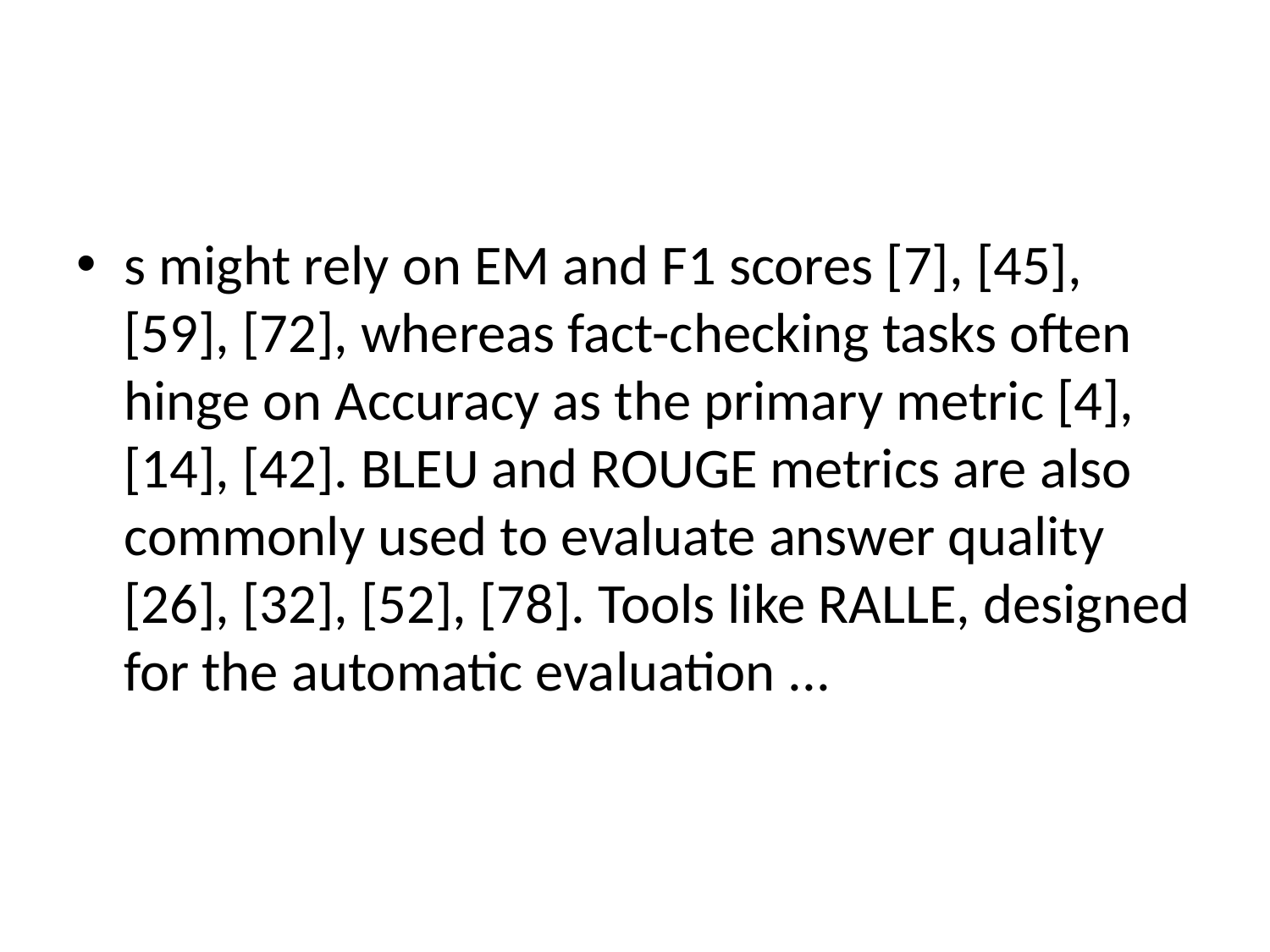

#
s might rely on EM and F1 scores [7], [45], [59], [72], whereas fact-checking tasks often hinge on Accuracy as the primary metric [4], [14], [42]. BLEU and ROUGE metrics are also commonly used to evaluate answer quality [26], [32], [52], [78]. Tools like RALLE, designed for the automatic evaluation ...